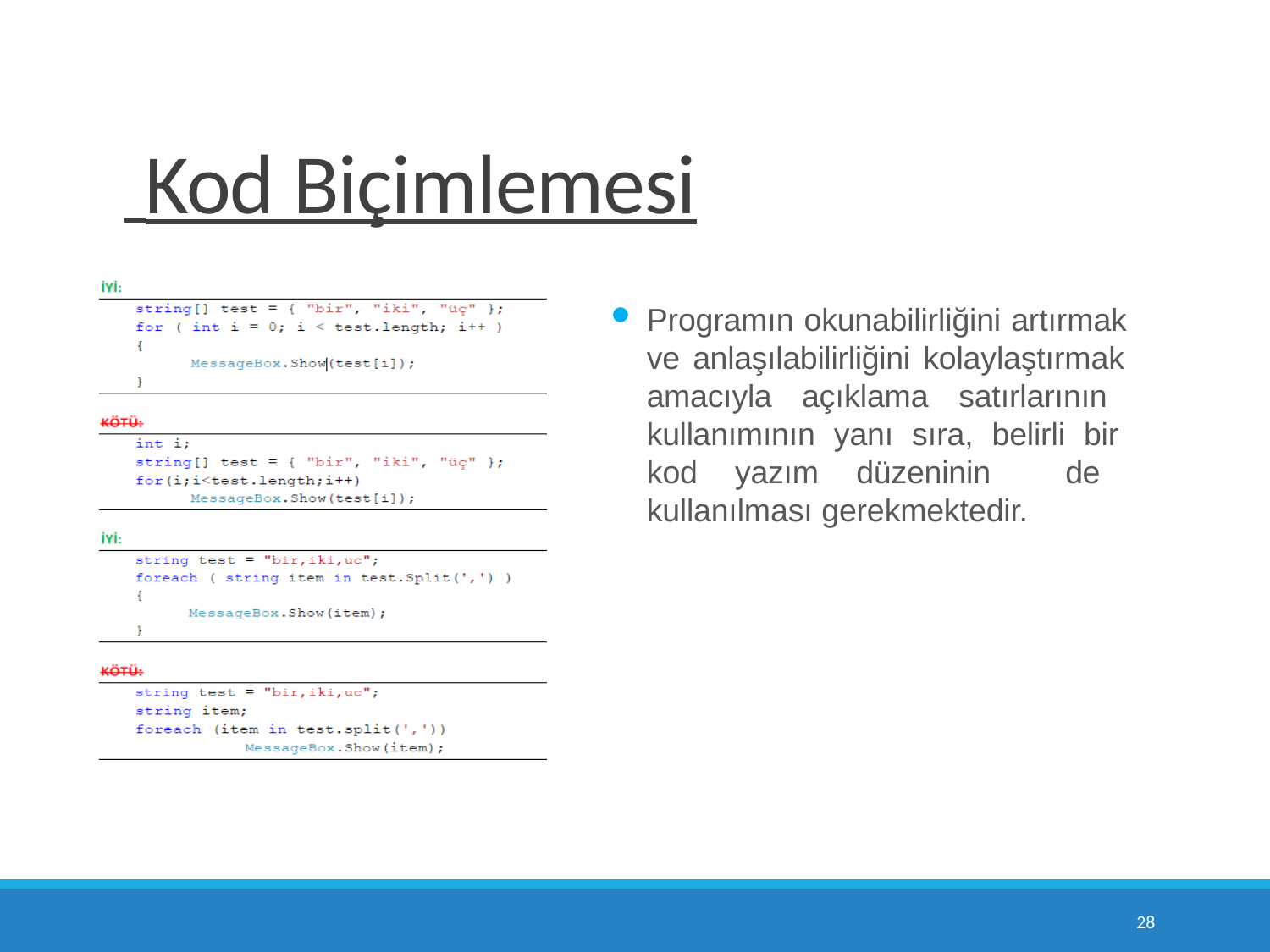

# Kod Biçimlemesi

Programın okunabilirliğini artırmak  ve anlaşılabilirliğini kolaylaştırmak  amacıyla açıklama satırlarının  kullanımının yanı sıra, belirli bir  kod yazım düzeninin  de  kullanılması gerekmektedir.
28